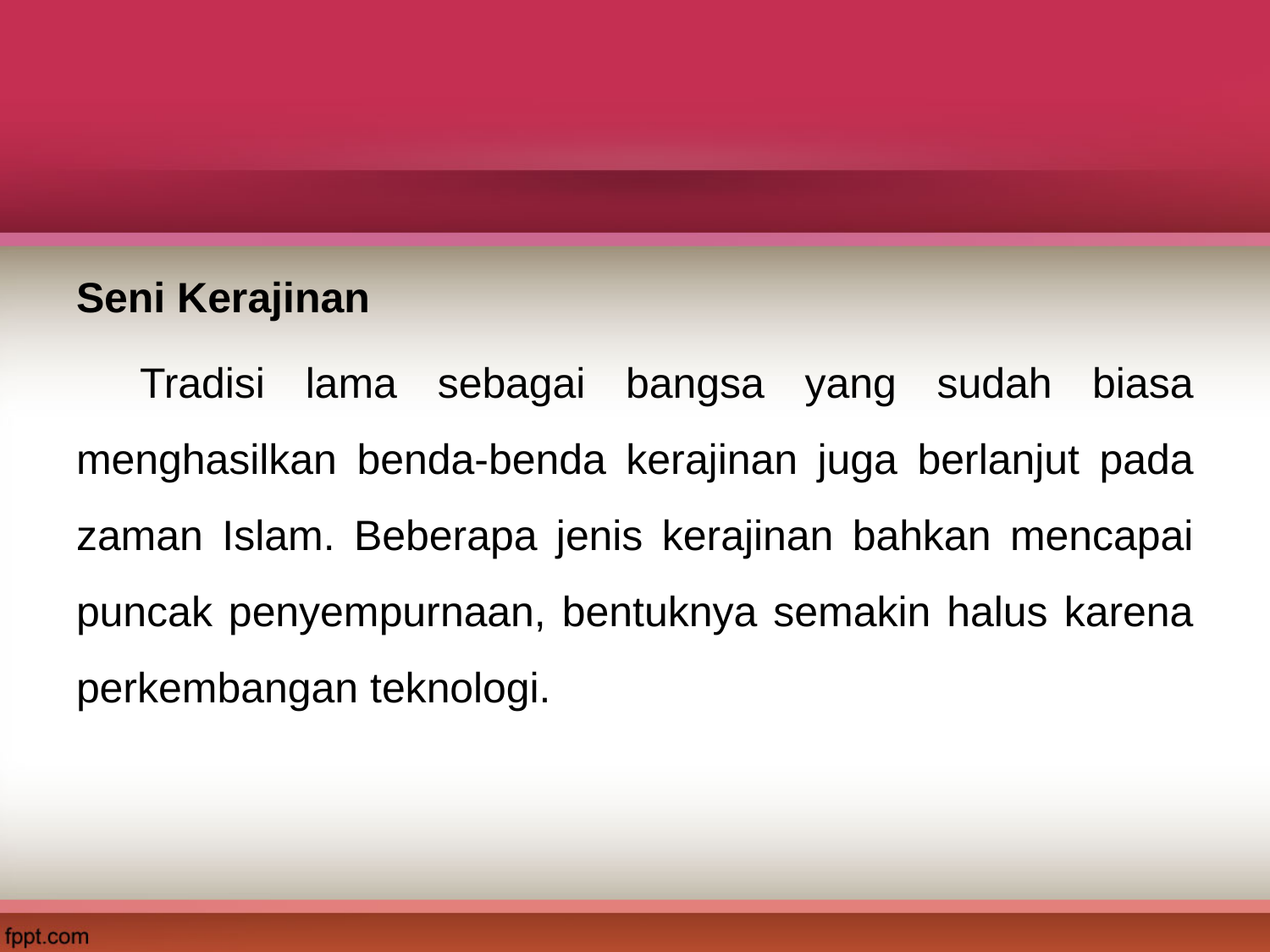

Seni Kerajinan
Tradisi lama sebagai bangsa yang sudah biasa menghasilkan benda-benda kerajinan juga berlanjut pada zaman Islam. Beberapa jenis kerajinan bahkan mencapai puncak penyempurnaan, bentuknya semakin halus karena perkembangan teknologi.